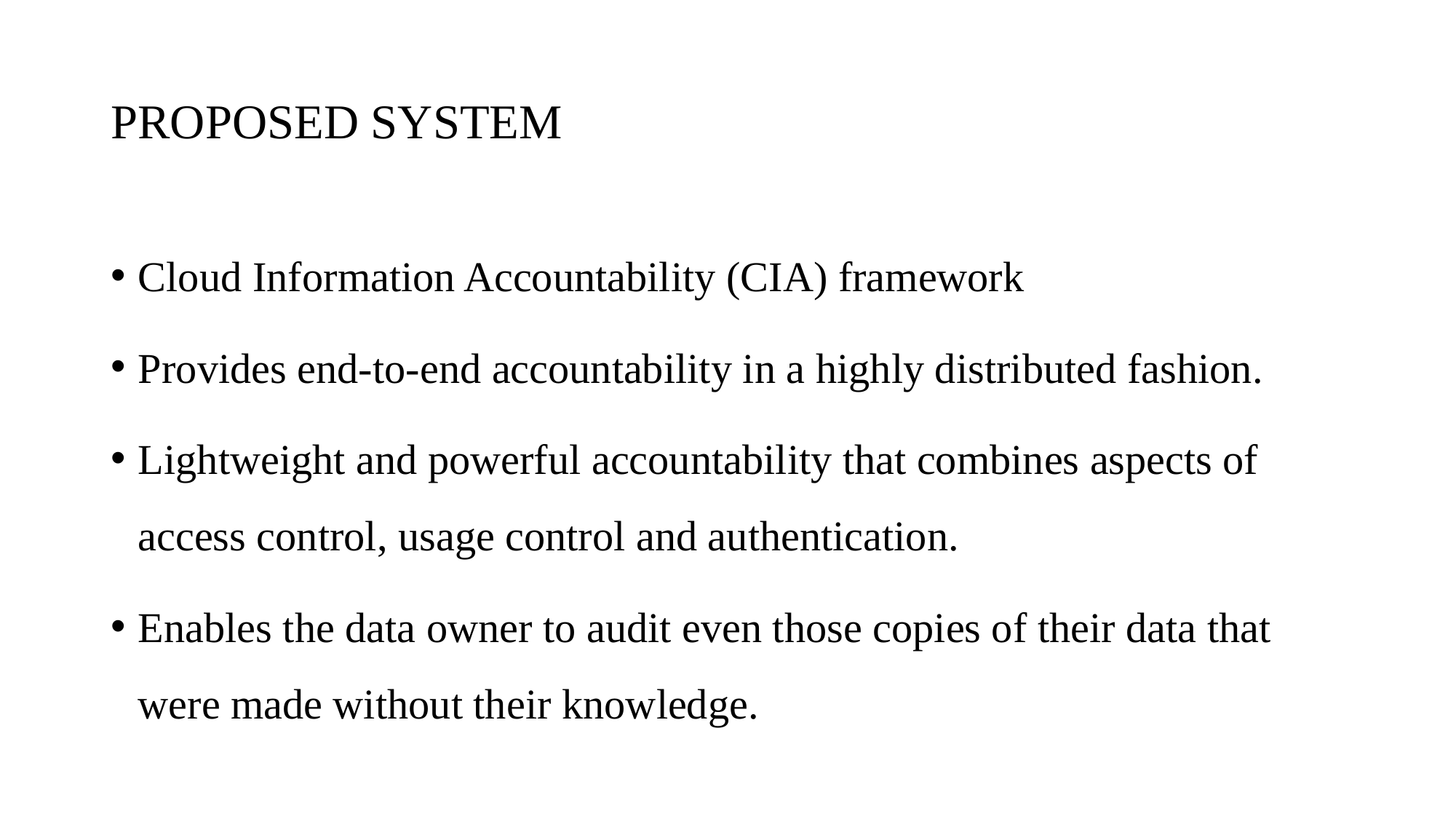

# PROPOSED SYSTEM
Cloud Information Accountability (CIA) framework
Provides end-to-end accountability in a highly distributed fashion.
Lightweight and powerful accountability that combines aspects of access control, usage control and authentication.
Enables the data owner to audit even those copies of their data that were made without their knowledge.